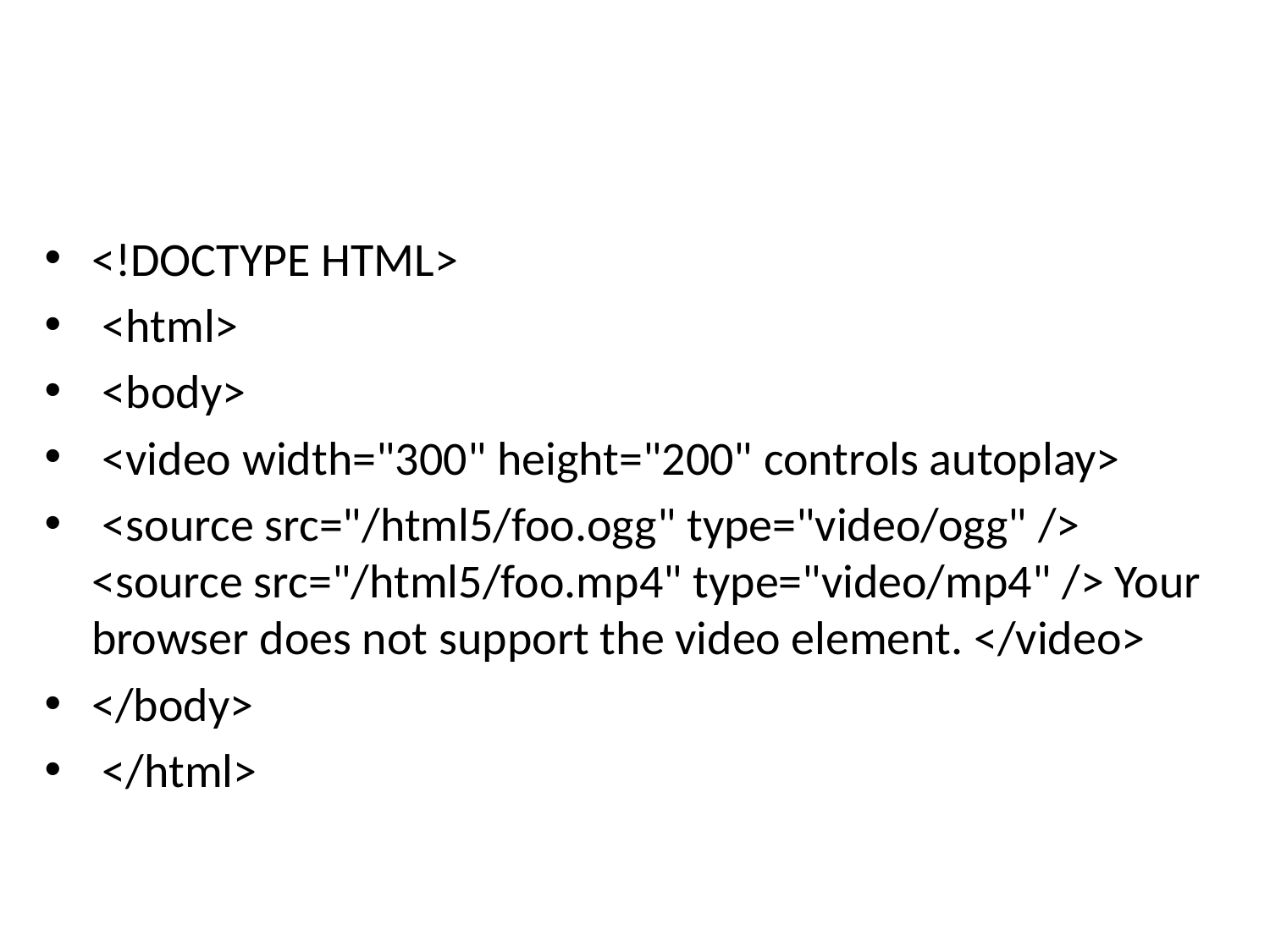

#
<!DOCTYPE HTML>
 <html>
 <body>
 <video width="300" height="200" controls autoplay>
 <source src="/html5/foo.ogg" type="video/ogg" /> <source src="/html5/foo.mp4" type="video/mp4" /> Your browser does not support the video element. </video>
</body>
 </html>